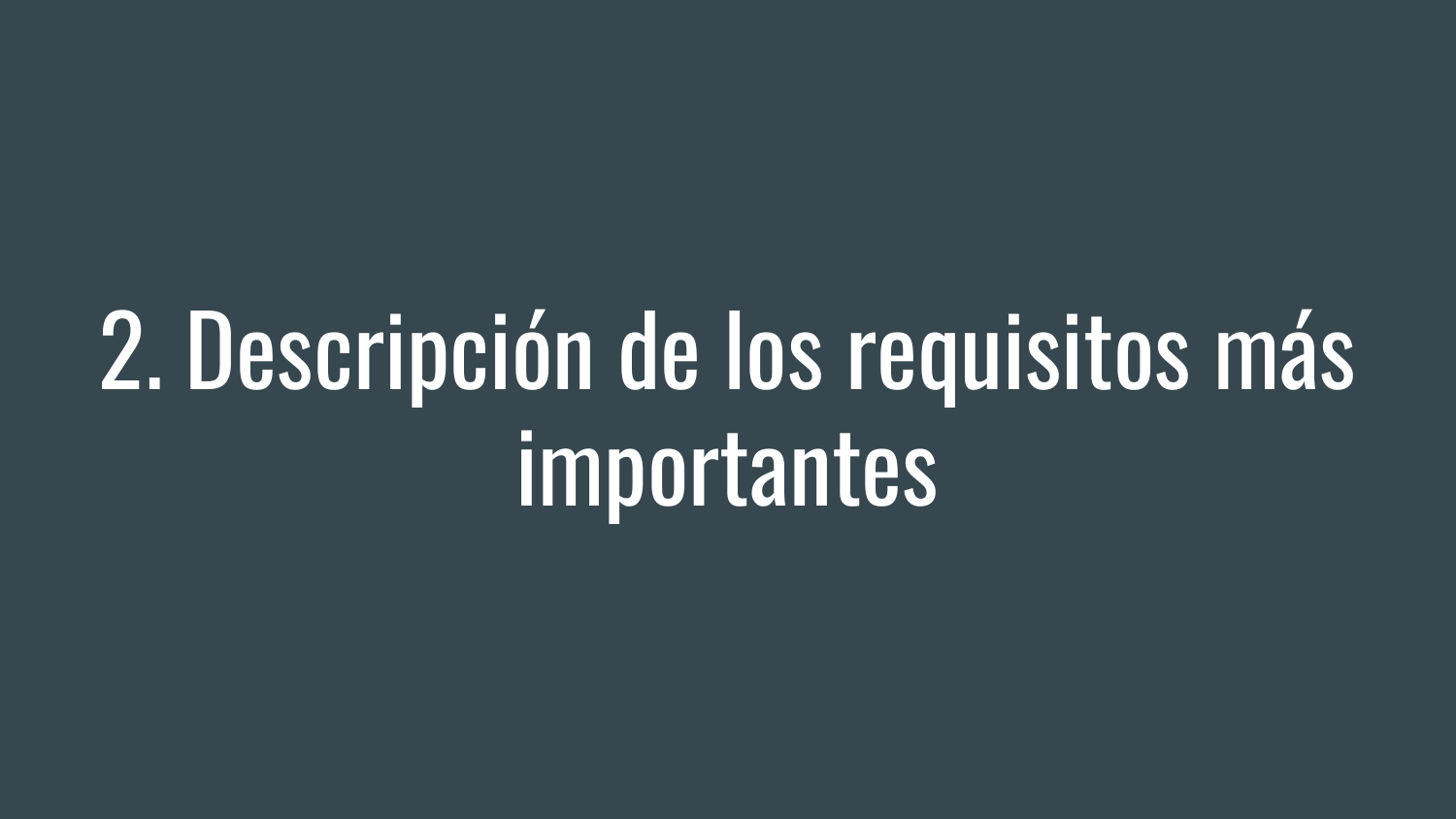

# 2. Descripción de los requisitos más importantes